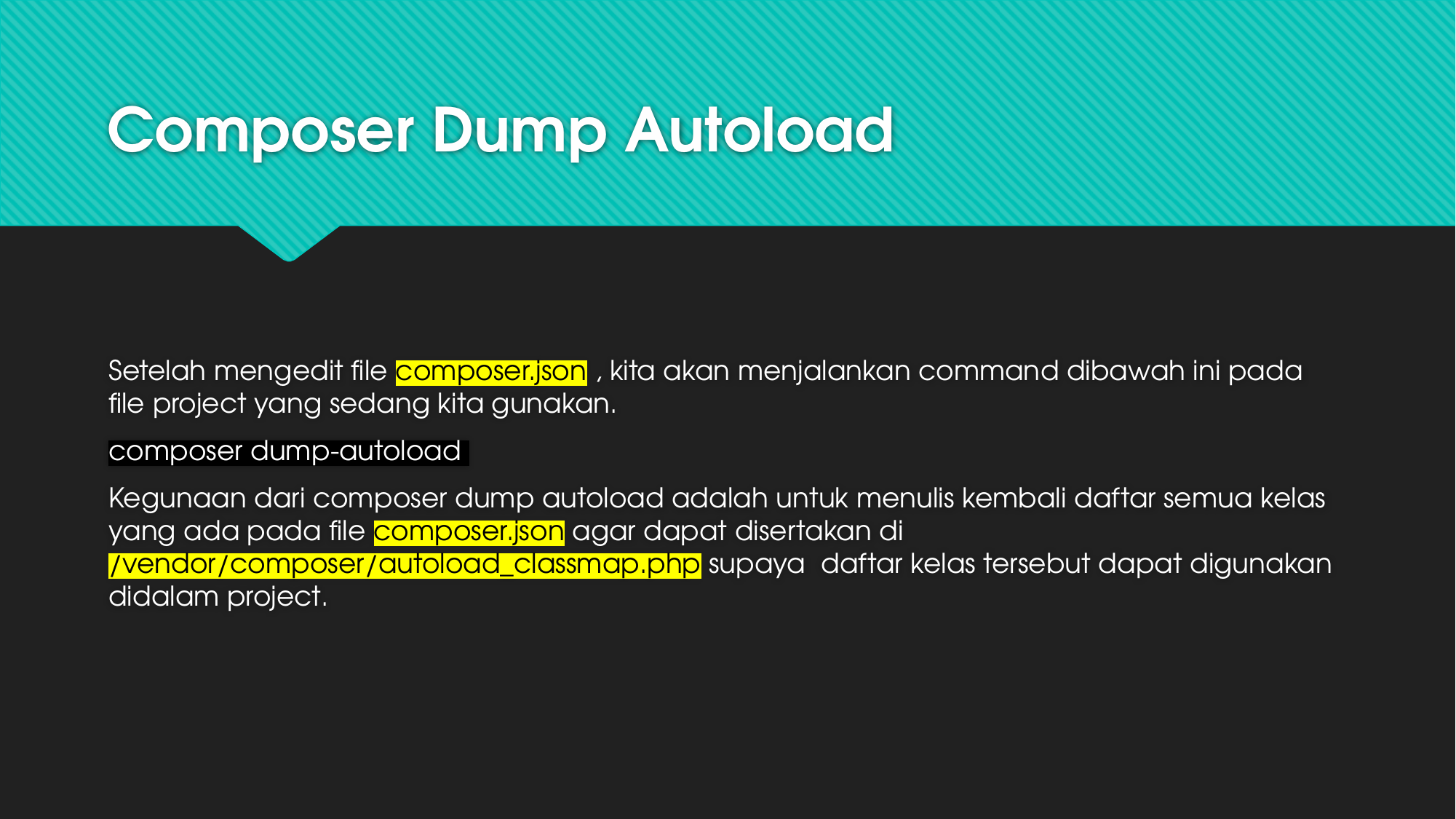

# Composer Dump Autoload
Setelah mengedit file composer.json , kita akan menjalankan command dibawah ini pada file project yang sedang kita gunakan.
composer dump-autoload
Kegunaan dari composer dump autoload adalah untuk menulis kembali daftar semua kelas yang ada pada file composer.json agar dapat disertakan di /vendor/composer/autoload_classmap.php supaya  daftar kelas tersebut dapat digunakan didalam project.